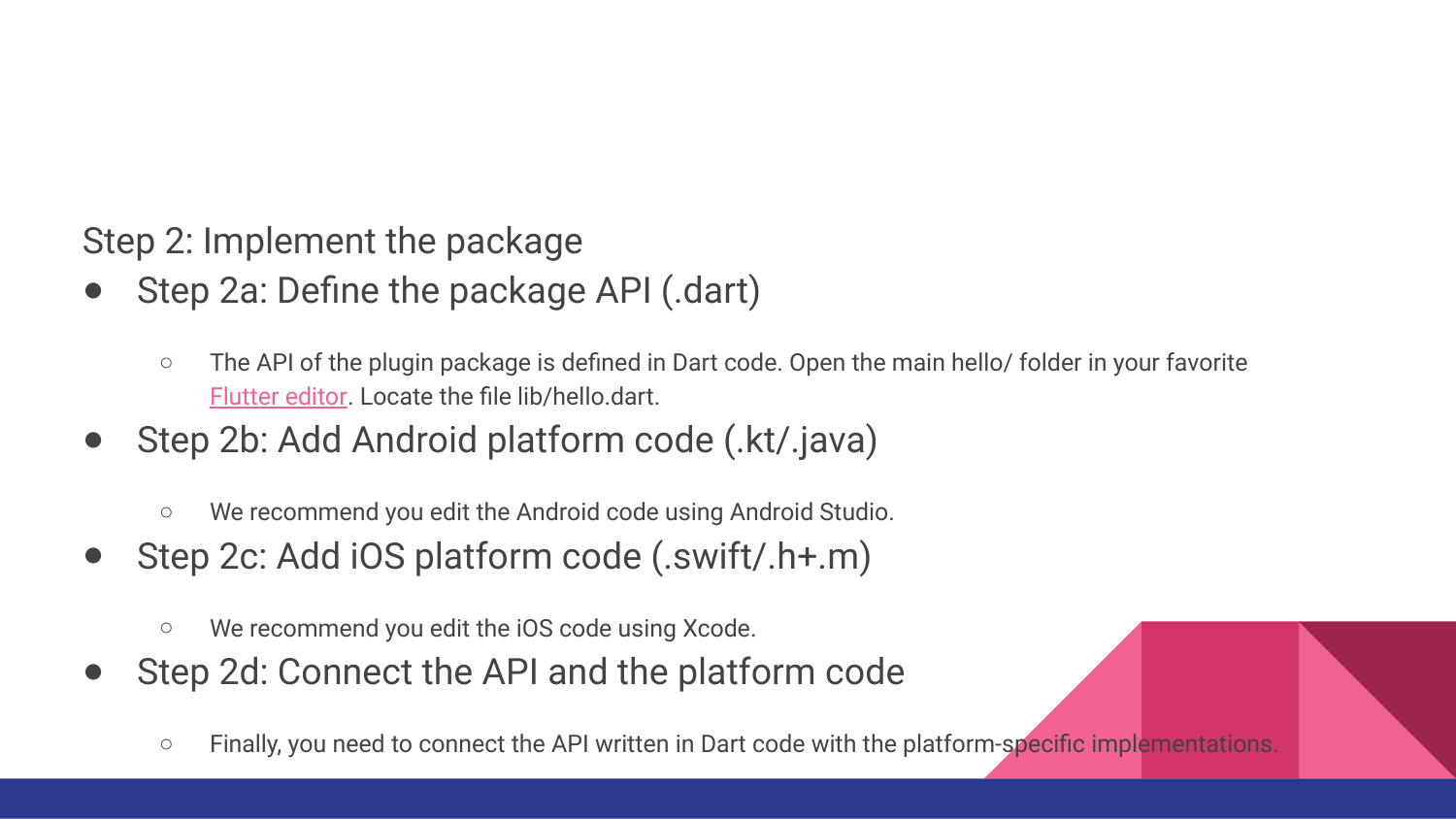

#
Step 2: Implement the package
Step 2a: Define the package API (.dart)
The API of the plugin package is defined in Dart code. Open the main hello/ folder in your favorite Flutter editor. Locate the file lib/hello.dart.
Step 2b: Add Android platform code (.kt/.java)
We recommend you edit the Android code using Android Studio.
Step 2c: Add iOS platform code (.swift/.h+.m)
We recommend you edit the iOS code using Xcode.
Step 2d: Connect the API and the platform code
Finally, you need to connect the API written in Dart code with the platform-specific implementations.